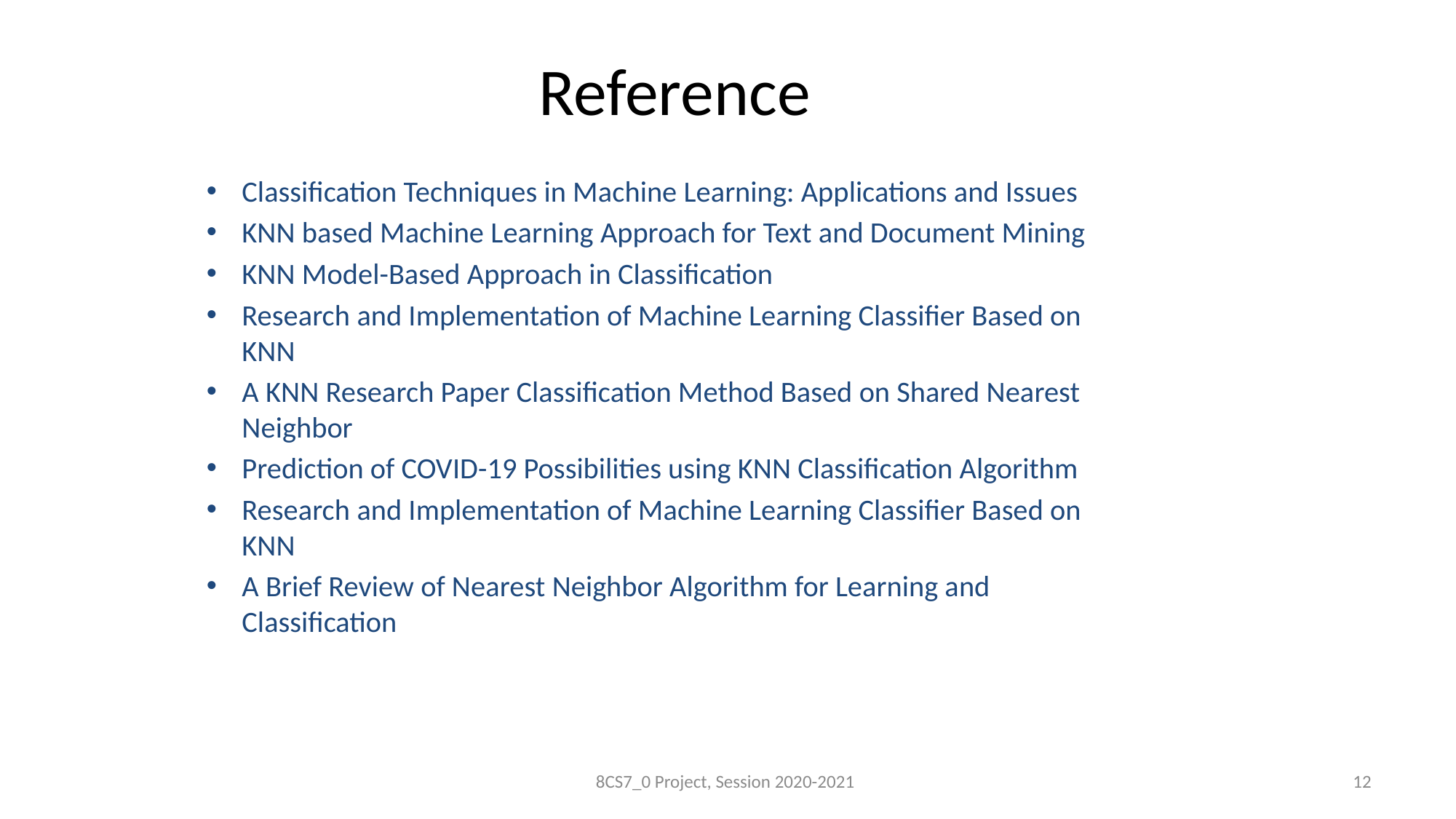

# Reference
Classification Techniques in Machine Learning: Applications and Issues
KNN based Machine Learning Approach for Text and Document Mining
KNN Model-Based Approach in Classification
Research and Implementation of Machine Learning Classifier Based on KNN
A KNN Research Paper Classification Method Based on Shared Nearest Neighbor
Prediction of COVID-19 Possibilities using KNN Classification Algorithm
Research and Implementation of Machine Learning Classifier Based on KNN
A Brief Review of Nearest Neighbor Algorithm for Learning and Classification

8CS7_0 Project, Session 2020-2021
12